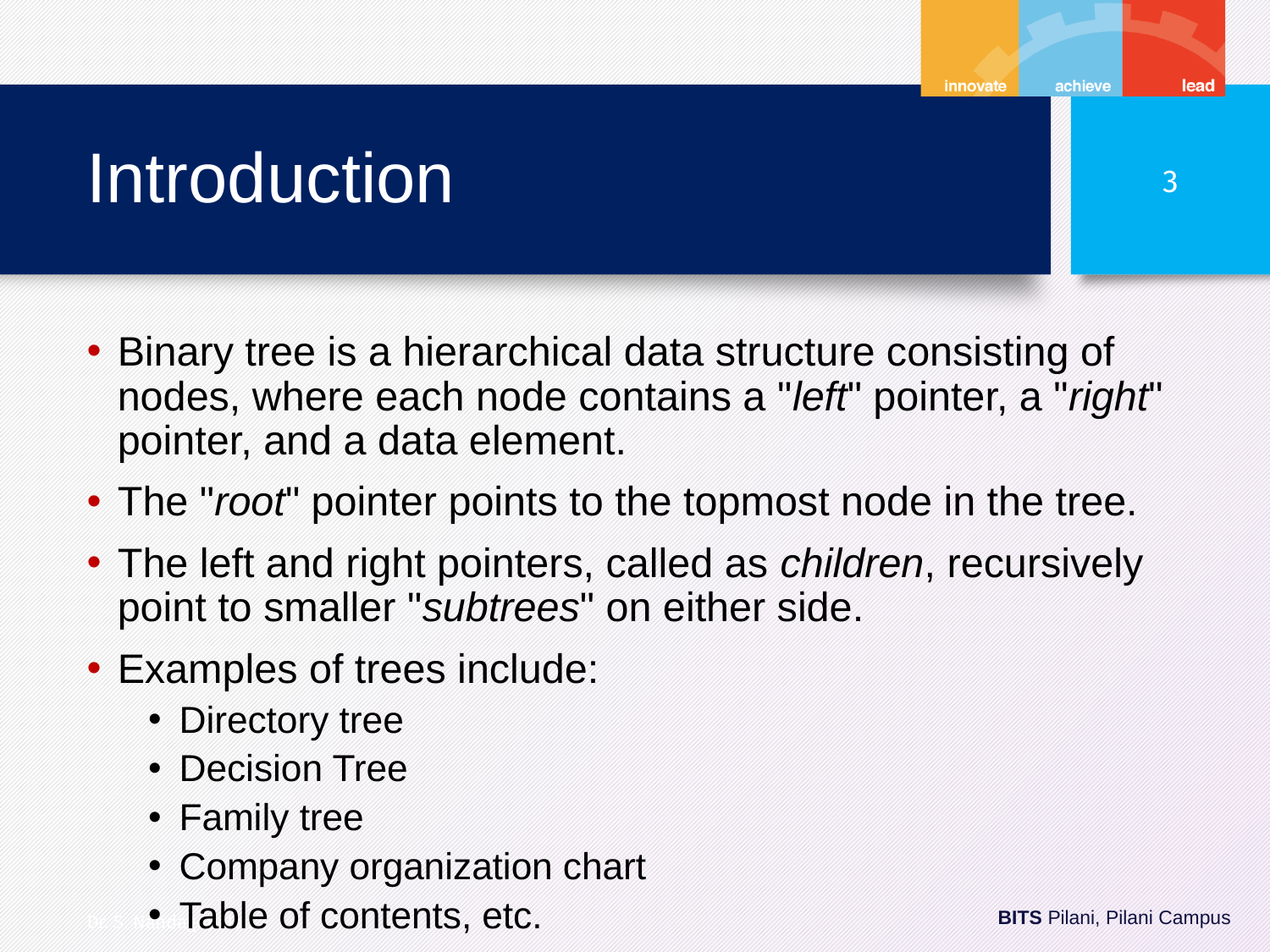

# Introduction
3
Binary tree is a hierarchical data structure consisting of nodes, where each node contains a "left" pointer, a "right" pointer, and a data element.
The "root" pointer points to the topmost node in the tree.
The left and right pointers, called as children, recursively point to smaller "subtrees" on either side.
Examples of trees include:
Directory tree
Decision Tree
Family tree
Company organization chart
Table of contents, etc.

Dr. S. Nandagopalan